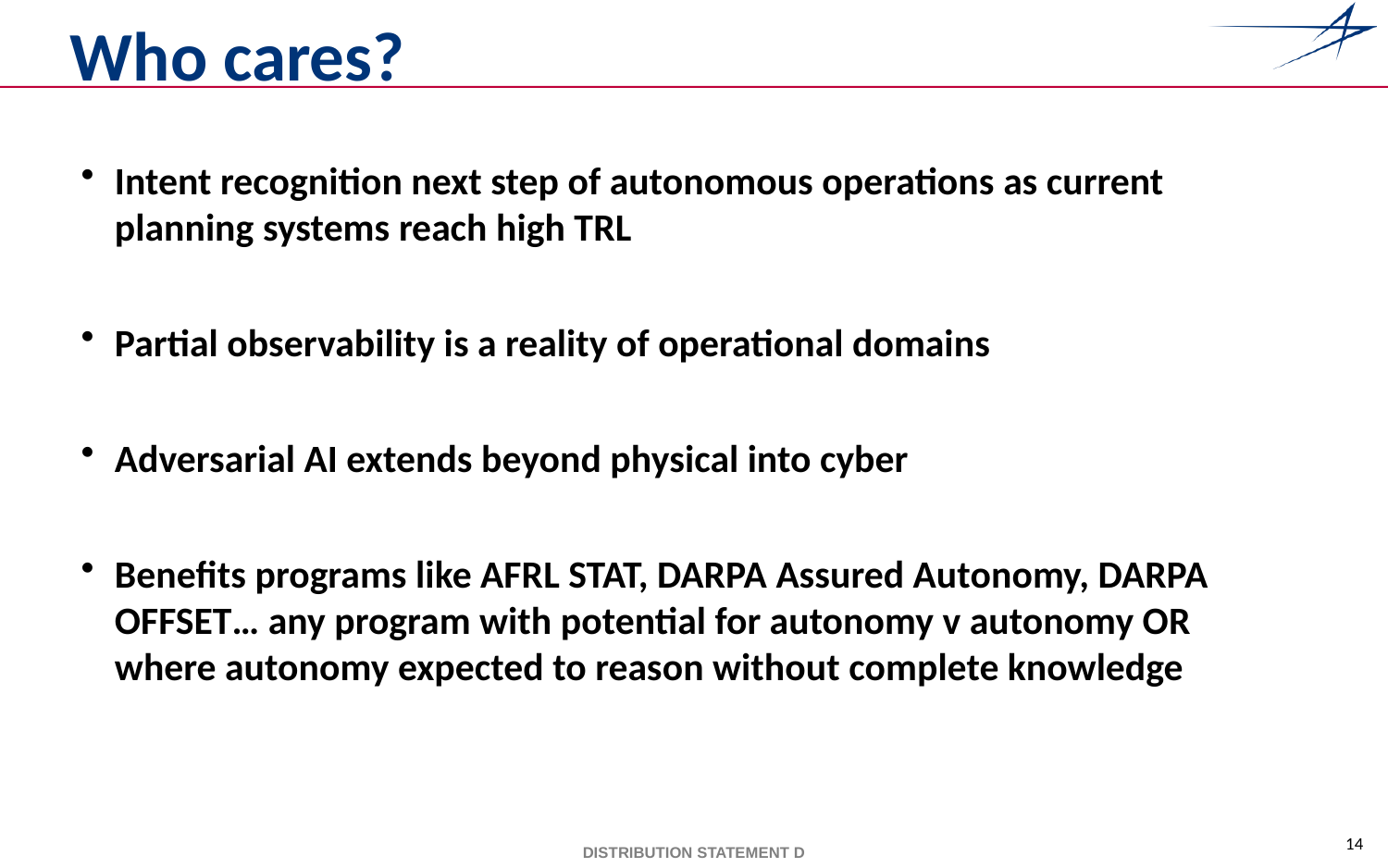

# Who cares?
Intent recognition next step of autonomous operations as current planning systems reach high TRL

Partial observability is a reality of operational domains

Adversarial AI extends beyond physical into cyber

Benefits programs like AFRL STAT, DARPA Assured Autonomy, DARPA OFFSET… any program with potential for autonomy v autonomy OR where autonomy expected to reason without complete knowledge